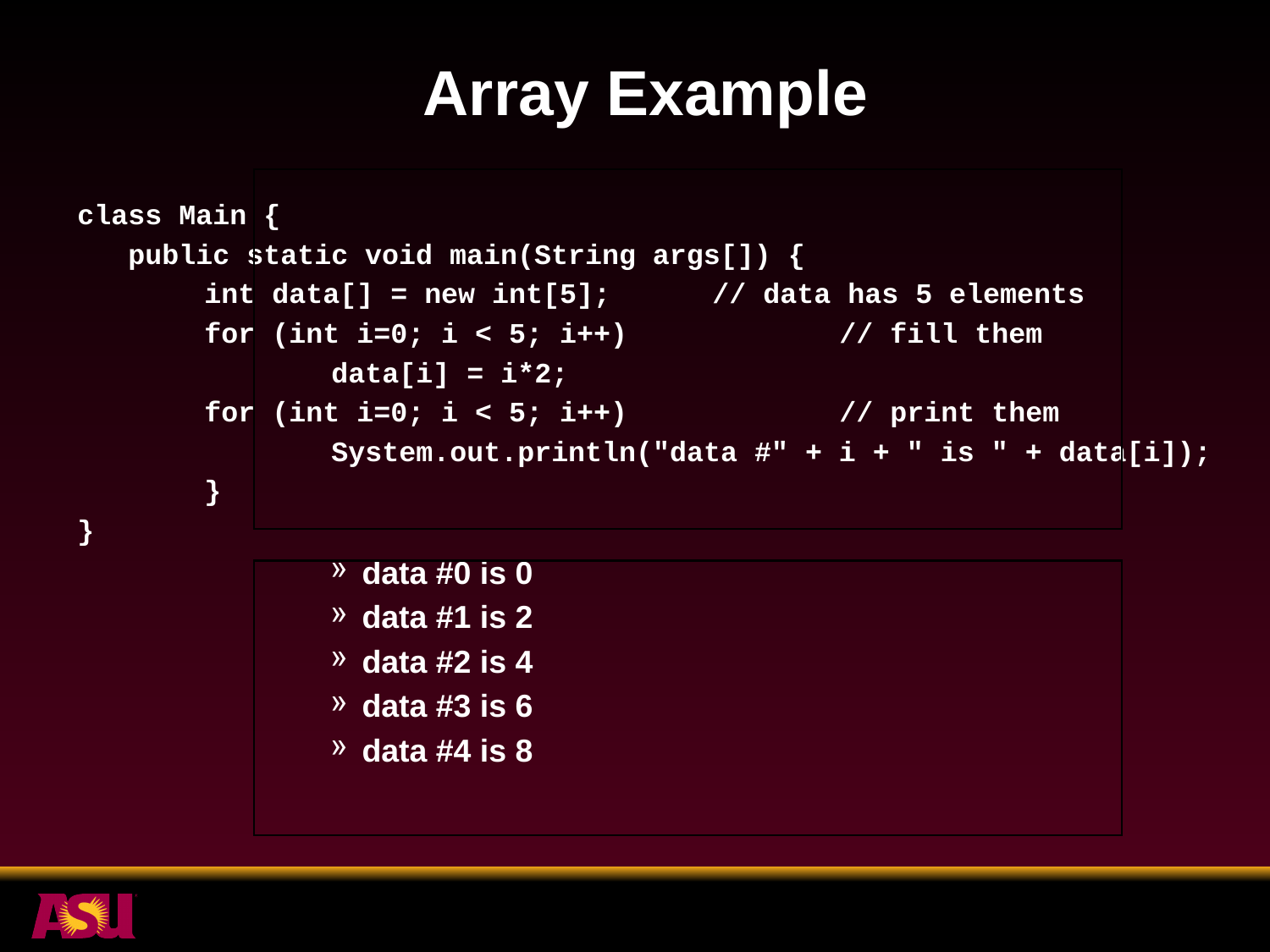

# Array Example

class Main {
   public static void main(String args[]) {
	int data[] = new int[5];	// data has 5 elements
	for (int i=0; i < 5; i++)		// fill them
		data[i] = i*2;
	for (int i=0; i < 5; i++)		// print them
		System.out.println("data #" + i + " is " + data[i]);
	}
}
data #0 is 0
data #1 is 2
data #2 is 4
data #3 is 6
data #4 is 8